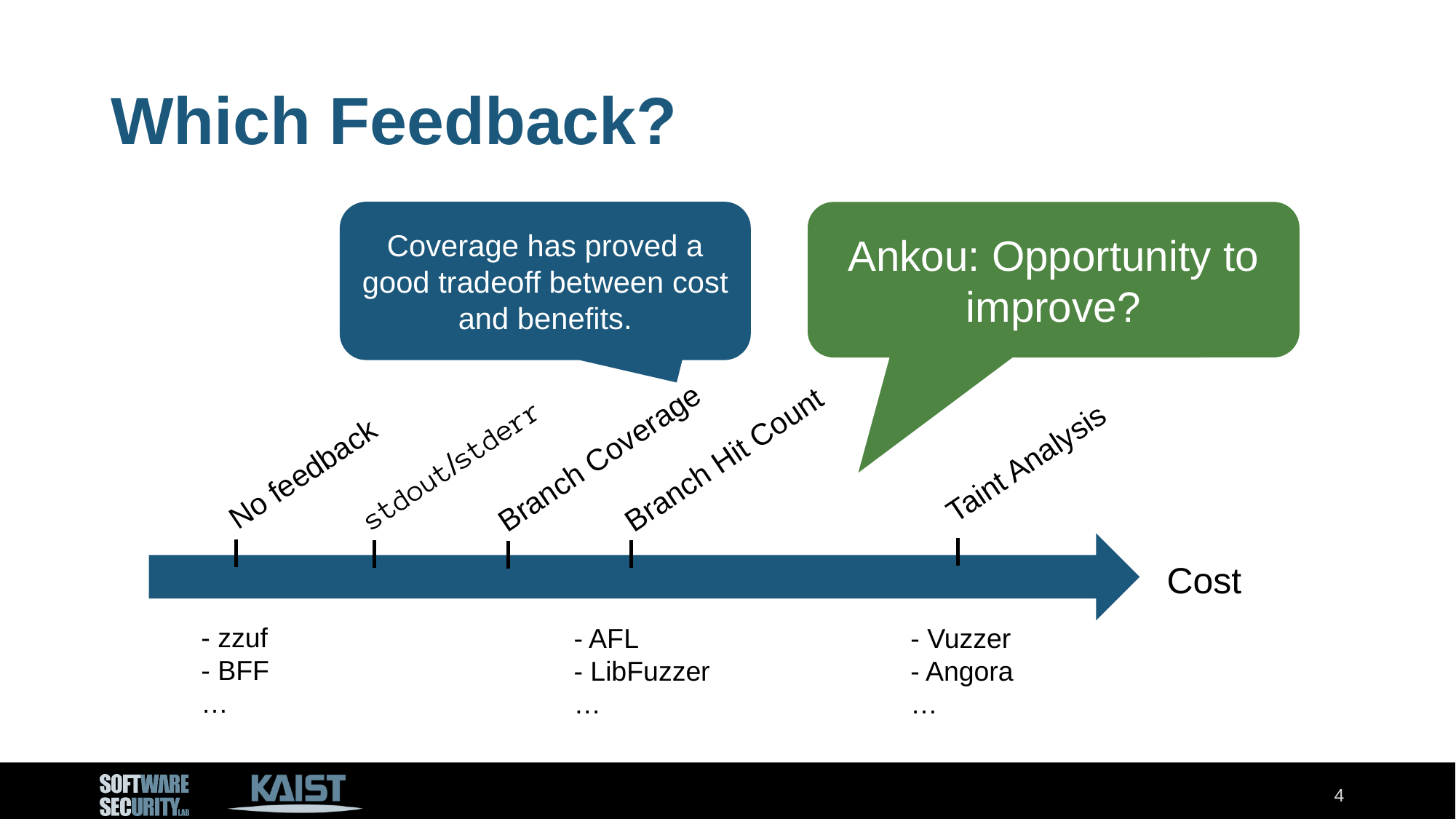

# Which Feedback?
Coverage has proved a good tradeoff between cost and benefits.
Ankou: Opportunity to improve?
Branch Coverage
Branch Hit Count
Taint Analysis
stdout/stderr
No feedback

Cost
- zzuf
- BFF
…
- AFL
- LibFuzzer
…
- Vuzzer
- Angora
…
4